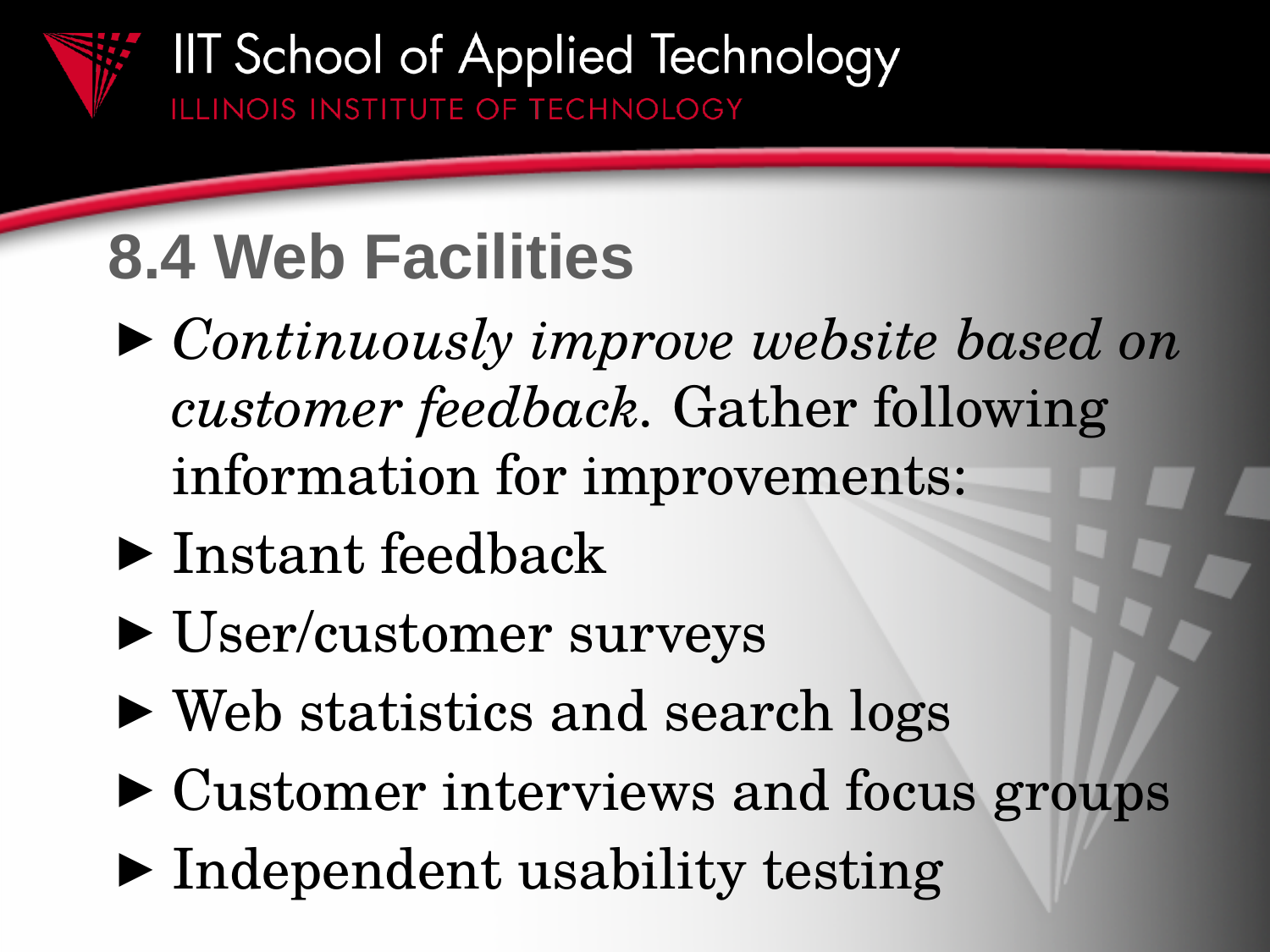

# 8.4 Web Facilities
Continuously improve website based on customer feedback. Gather following information for improvements:
Instant feedback
User/customer surveys
Web statistics and search logs
Customer interviews and focus groups
Independent usability testing